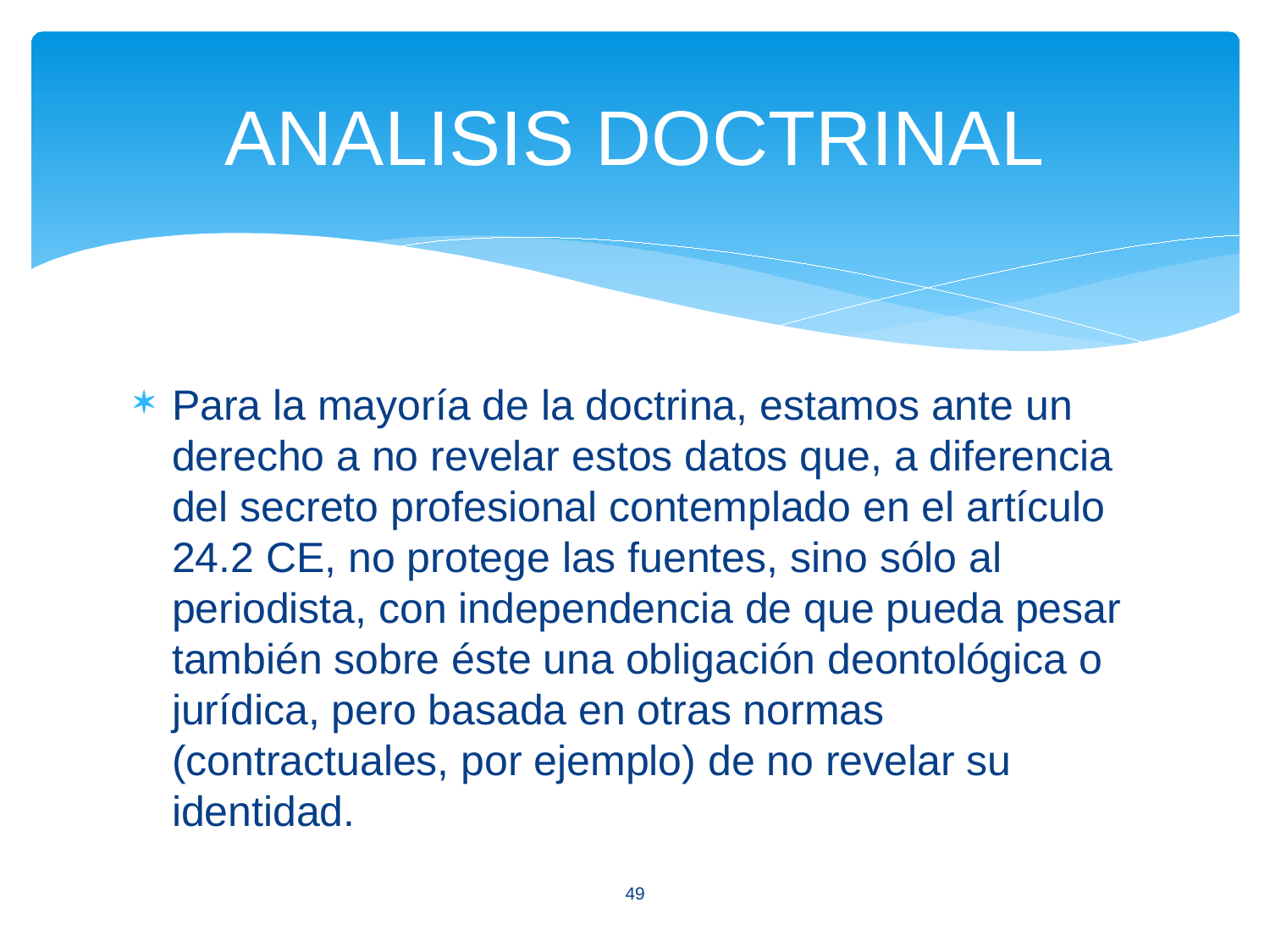

# ANALISIS DOCTRINAL
Para la mayoría de la doctrina, estamos ante un derecho a no revelar estos datos que, a diferencia del secreto profesional contemplado en el artículo 24.2 CE, no protege las fuentes, sino sólo al periodista, con independencia de que pueda pesar también sobre éste una obligación deontológica o jurídica, pero basada en otras normas (contractuales, por ejemplo) de no revelar su identidad.

49